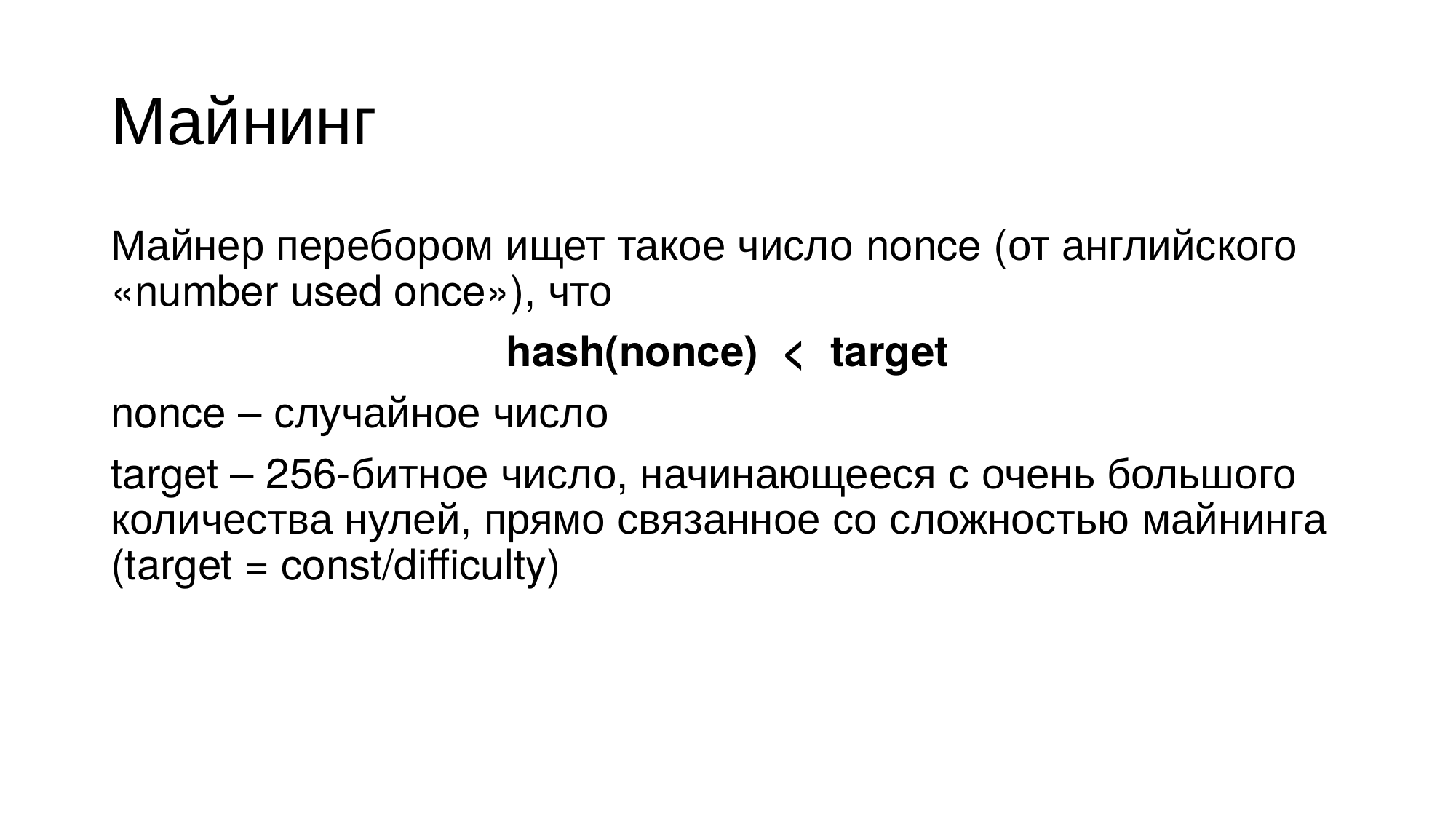

# Майнинг
Майнер перебором ищет такое число nonce (от английского «number used once»), что
hash(nonce)  <  target
nonce – случайное число
target – 256-битное число, начинающееся с очень большого количества нулей, прямо связанное со сложностью майнинга (target = const/difficulty)